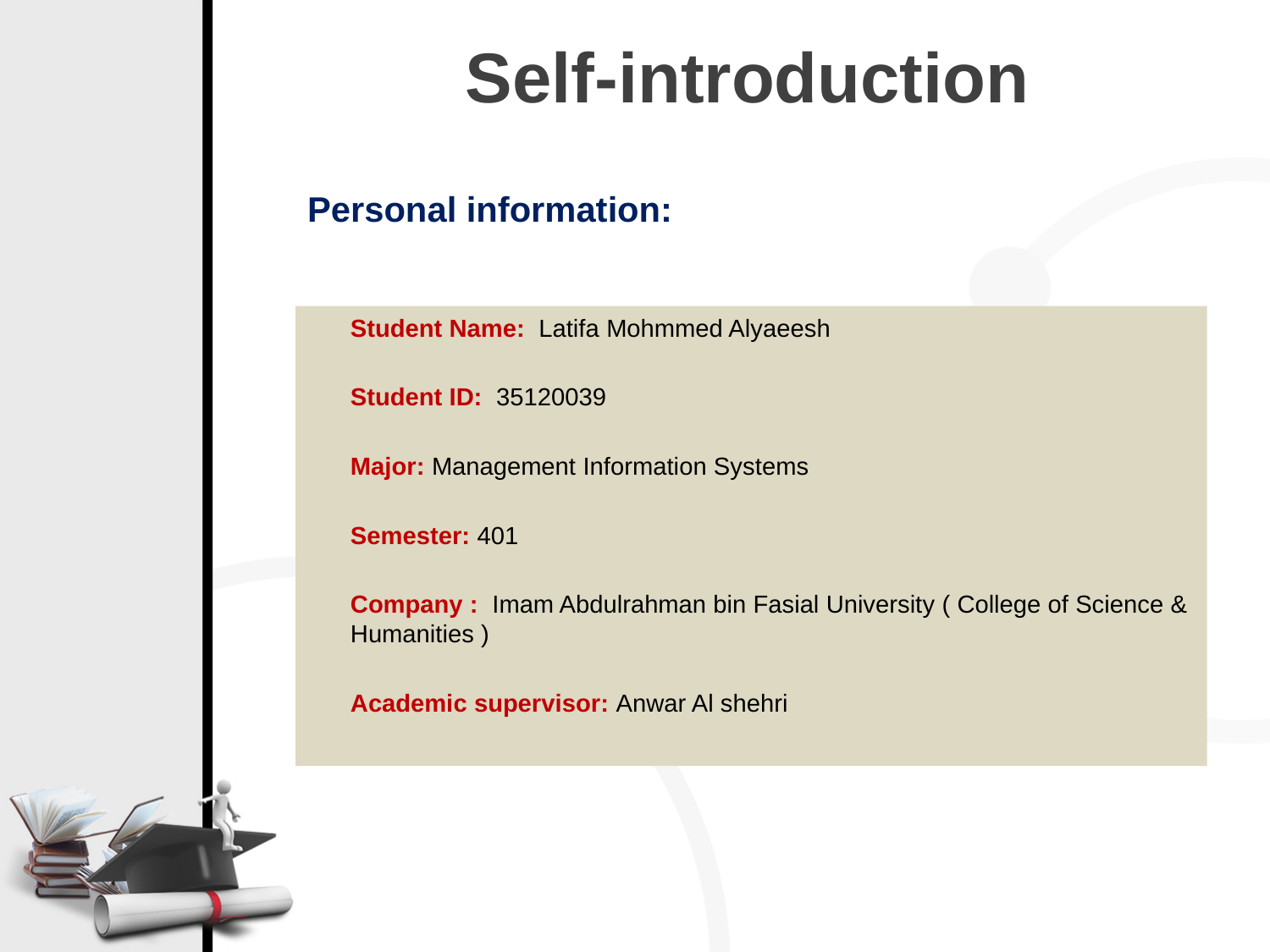

# Self-introduction
Personal information:
Student Name:  Latifa Mohmmed Alyaeesh

Student ID:  35120039

Major: Management Information Systems

Semester: 401

Company :  Imam Abdulrahman bin Fasial University ( College of Science & Humanities )

Academic supervisor: Anwar Al shehri